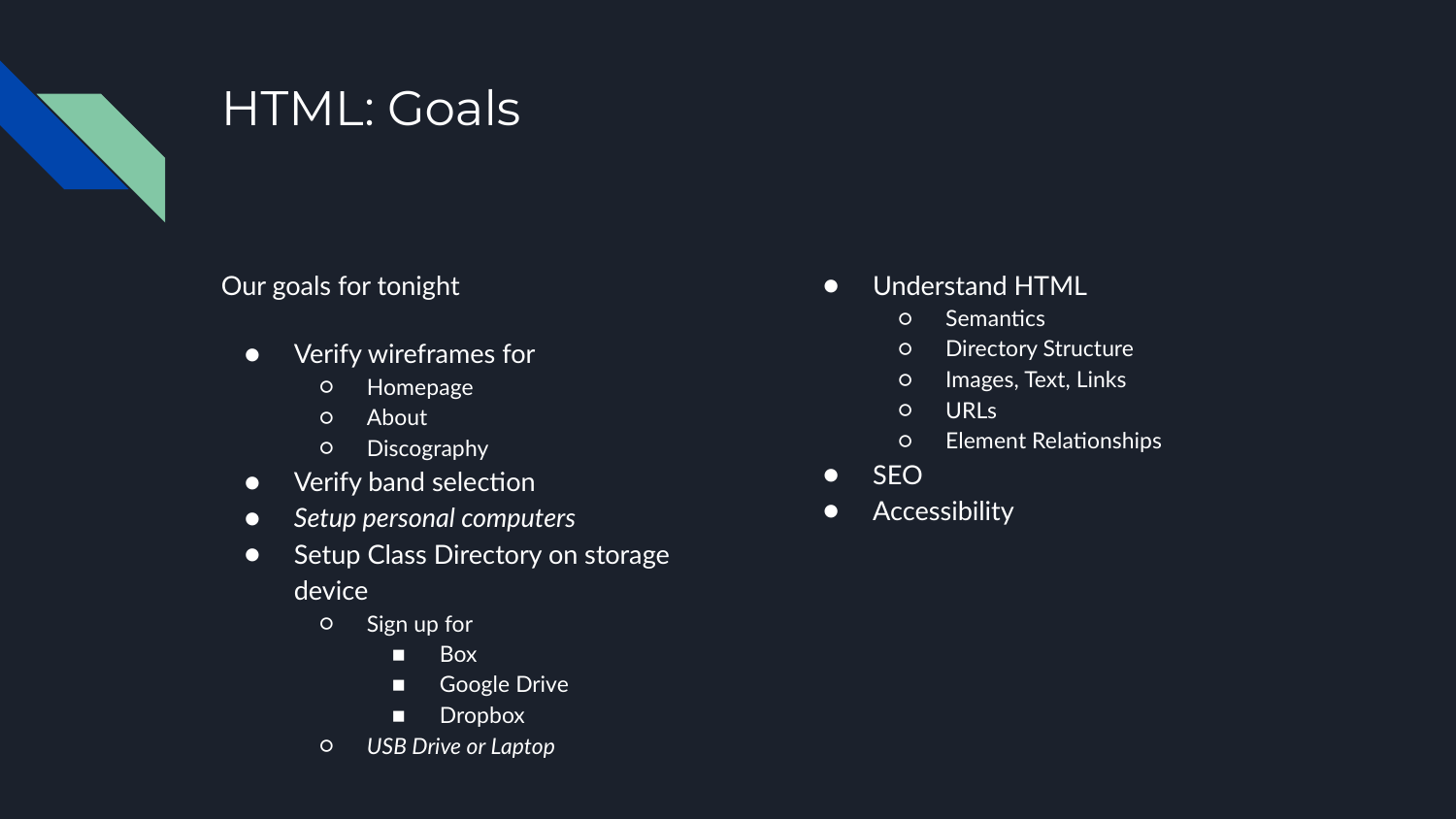

# HTML: Goals
Our goals for tonight
Verify wireframes for
Homepage
About
Discography
Verify band selection
Setup personal computers
Setup Class Directory on storage device
Sign up for
Box
Google Drive
Dropbox
USB Drive or Laptop
Understand HTML
Semantics
Directory Structure
Images, Text, Links
URLs
Element Relationships
SEO
Accessibility